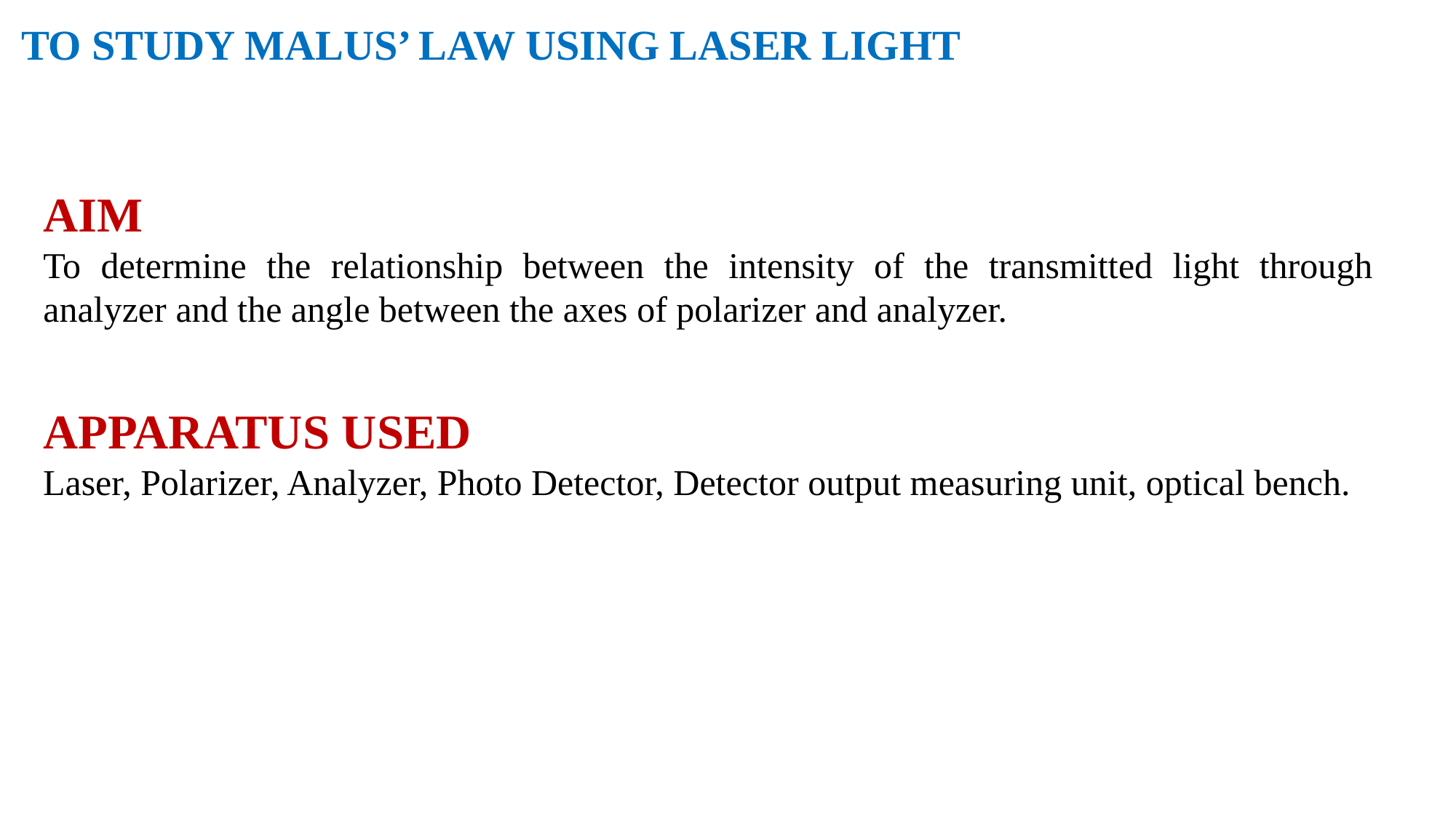

TO STUDY MALUS’ LAW USING LASER LIGHT
AIM
To determine the relationship between the intensity of the transmitted light through analyzer and the angle between the axes of polarizer and analyzer.

APPARATUS USED
Laser, Polarizer, Analyzer, Photo Detector, Detector output measuring unit, optical bench.